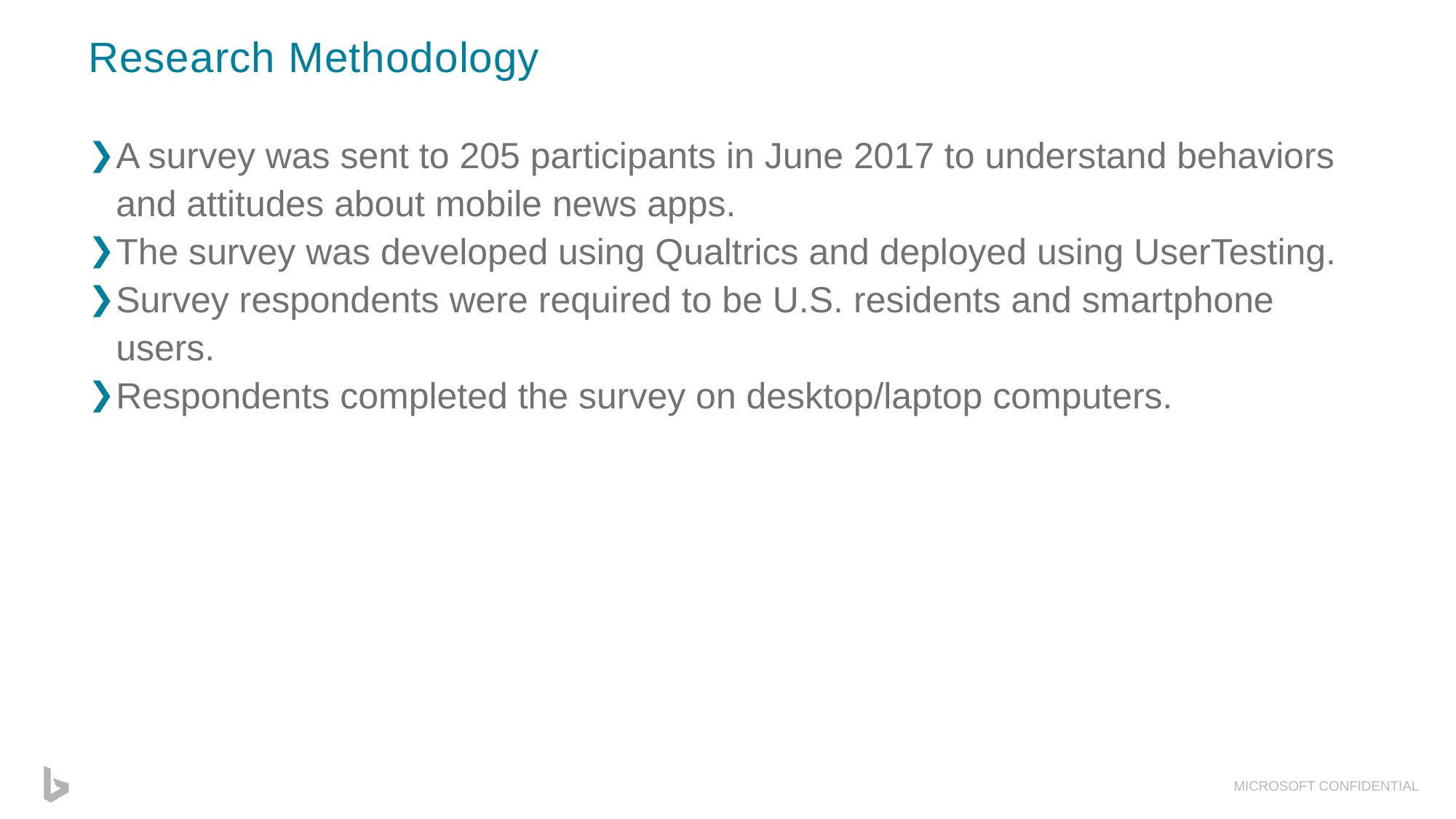

# Research Methodology
A survey was sent to 205 participants in June 2017 to understand behaviors and attitudes about mobile news apps.
The survey was developed using Qualtrics and deployed using UserTesting.
Survey respondents were required to be U.S. residents and smartphone users.
Respondents completed the survey on desktop/laptop computers.